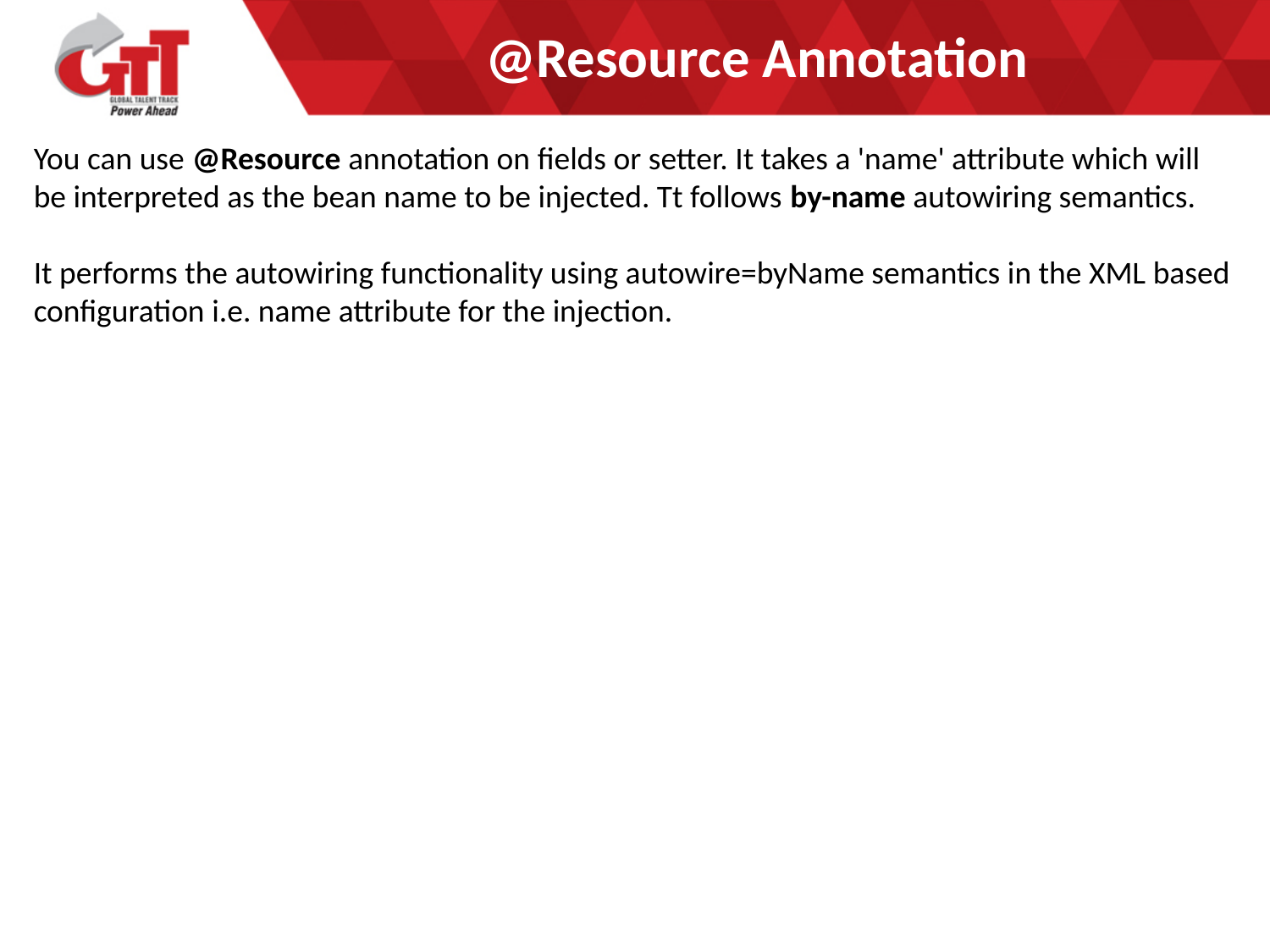

# @Resource Annotation
You can use @Resource annotation on fields or setter. It takes a 'name' attribute which will be interpreted as the bean name to be injected. Tt follows by-name autowiring semantics.

It performs the autowiring functionality using autowire=byName semantics in the XML based configuration i.e. name attribute for the injection.